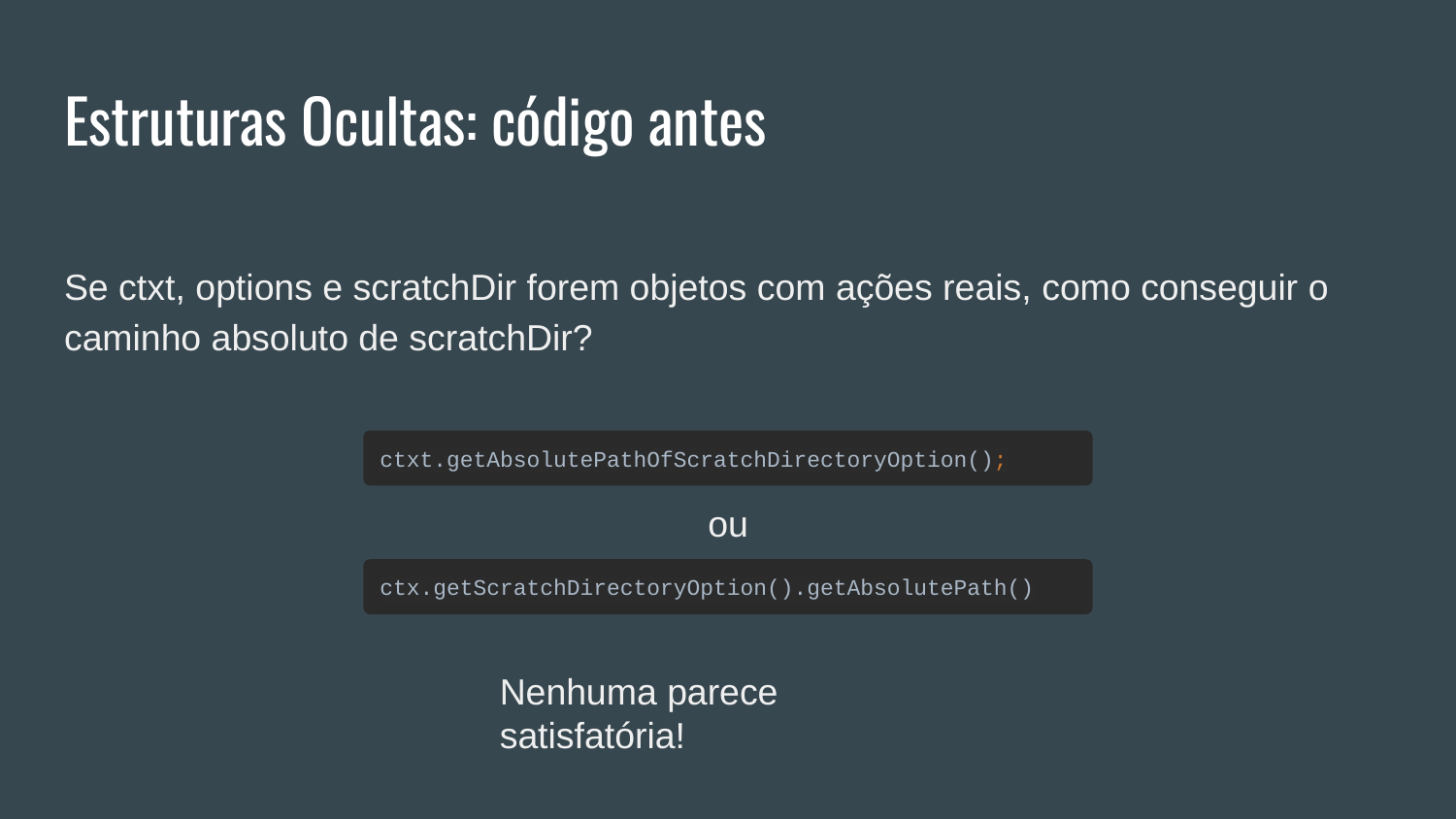

# Estruturas Ocultas: código antes
Se ctxt, options e scratchDir forem objetos com ações reais, como conseguir o caminho absoluto de scratchDir?
ctxt.getAbsolutePathOfScratchDirectoryOption();
ou
ctx.getScratchDirectoryOption().getAbsolutePath()
Nenhuma parece satisfatória!